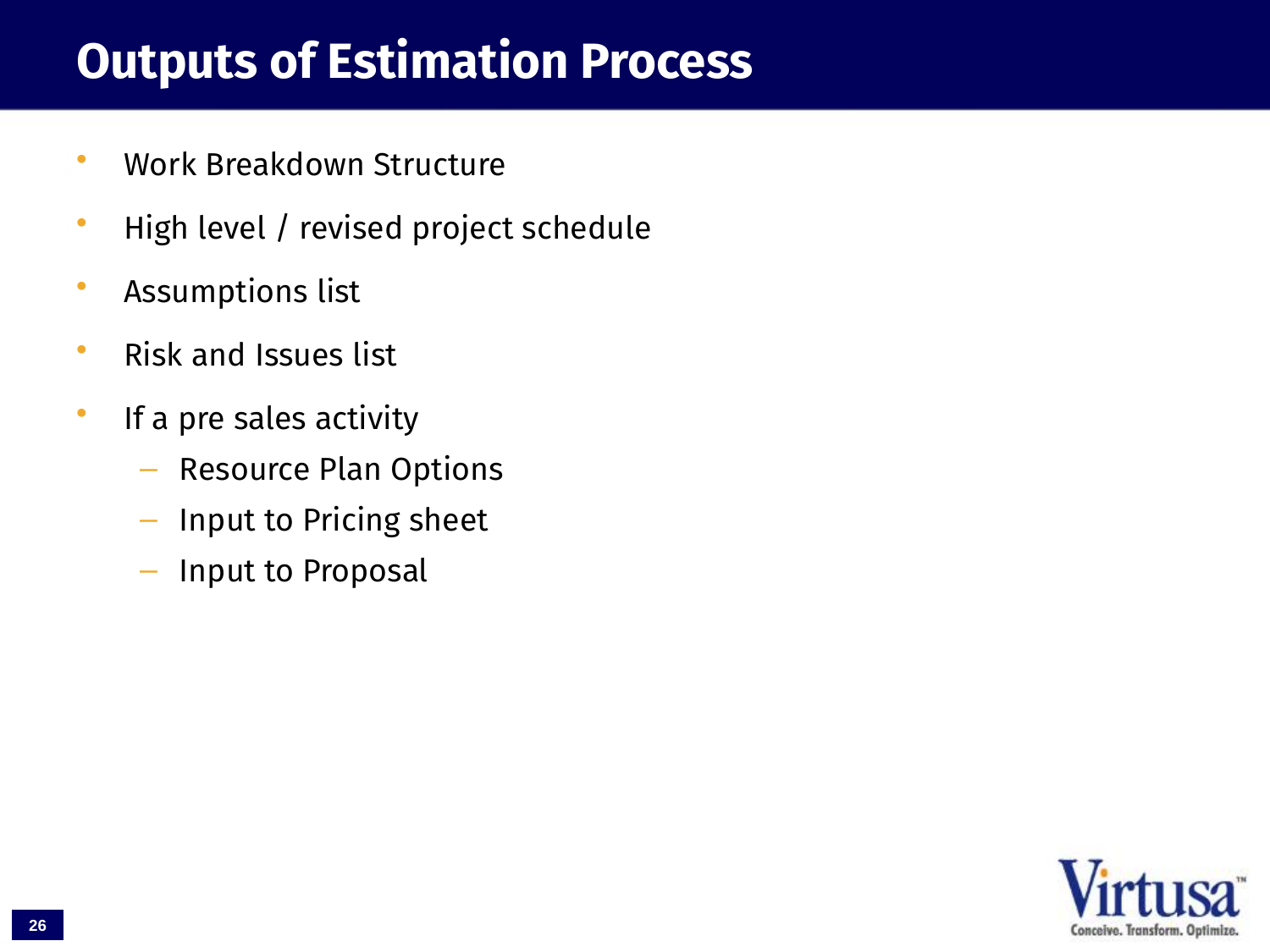

# Outputs of Estimation Process
Work Breakdown Structure
High level / revised project schedule
Assumptions list
Risk and Issues list
If a pre sales activity
Resource Plan Options
Input to Pricing sheet
Input to Proposal